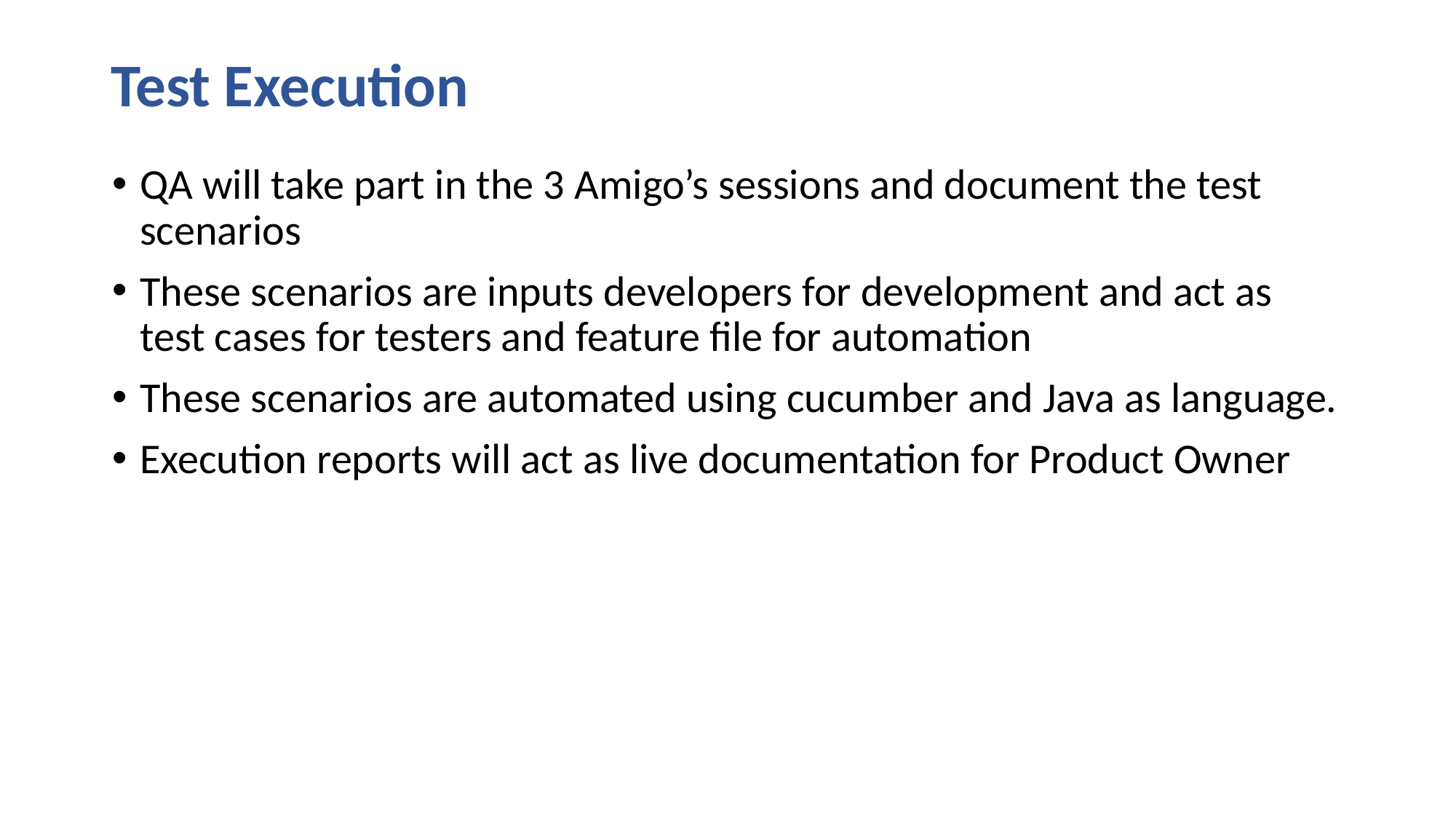

Test Execution
QA will take part in the 3 Amigo’s sessions and document the test scenarios
These scenarios are inputs developers for development and act as test cases for testers and feature file for automation
These scenarios are automated using cucumber and Java as language.
Execution reports will act as live documentation for Product Owner